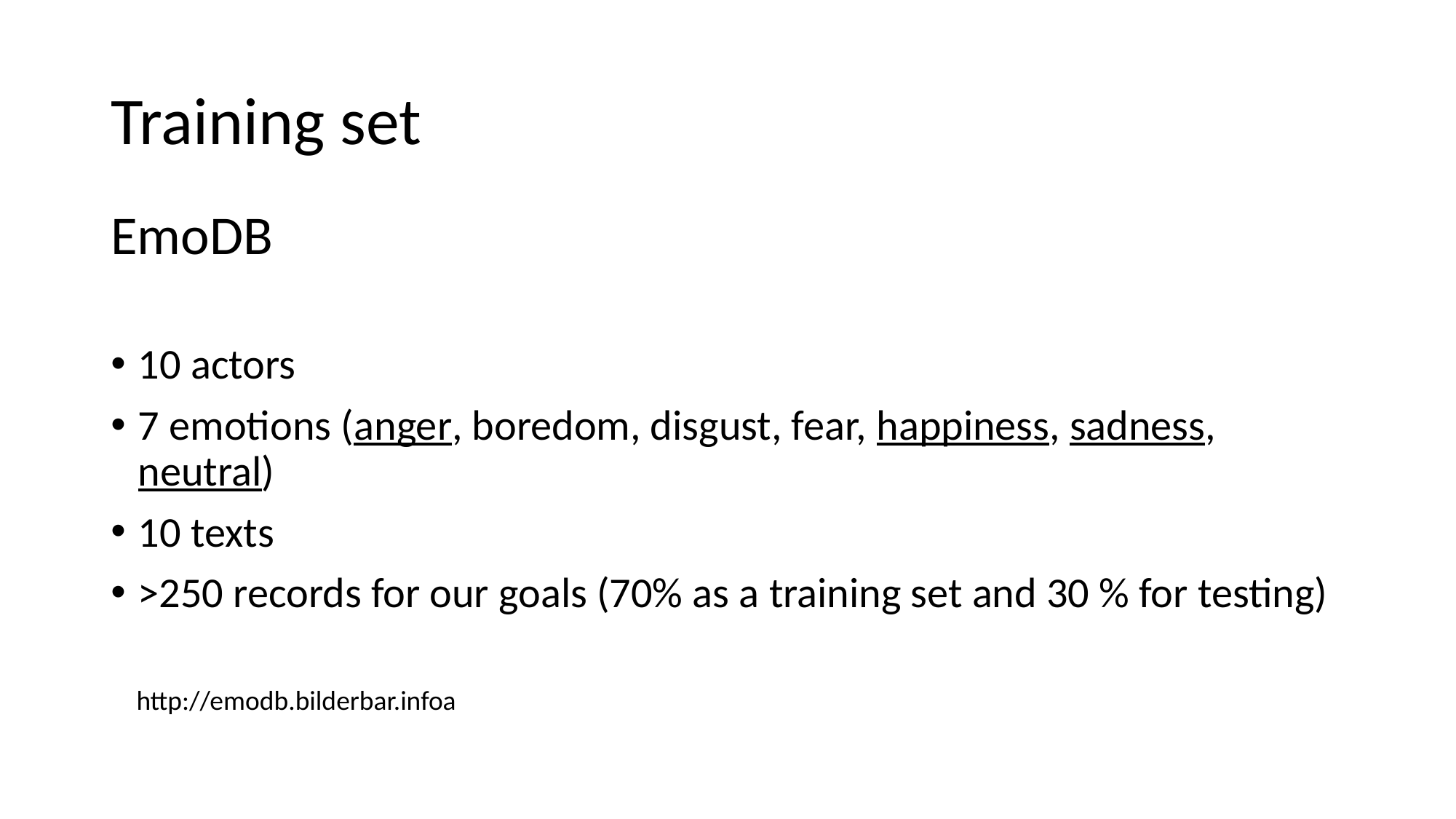

# Training set
EmoDB

10 actors
7 emotions (anger, boredom, disgust, fear, happiness, sadness, neutral)
10 texts
>250 records for our goals (70% as a training set and 30 % for testing)
http://emodb.bilderbar.infoa